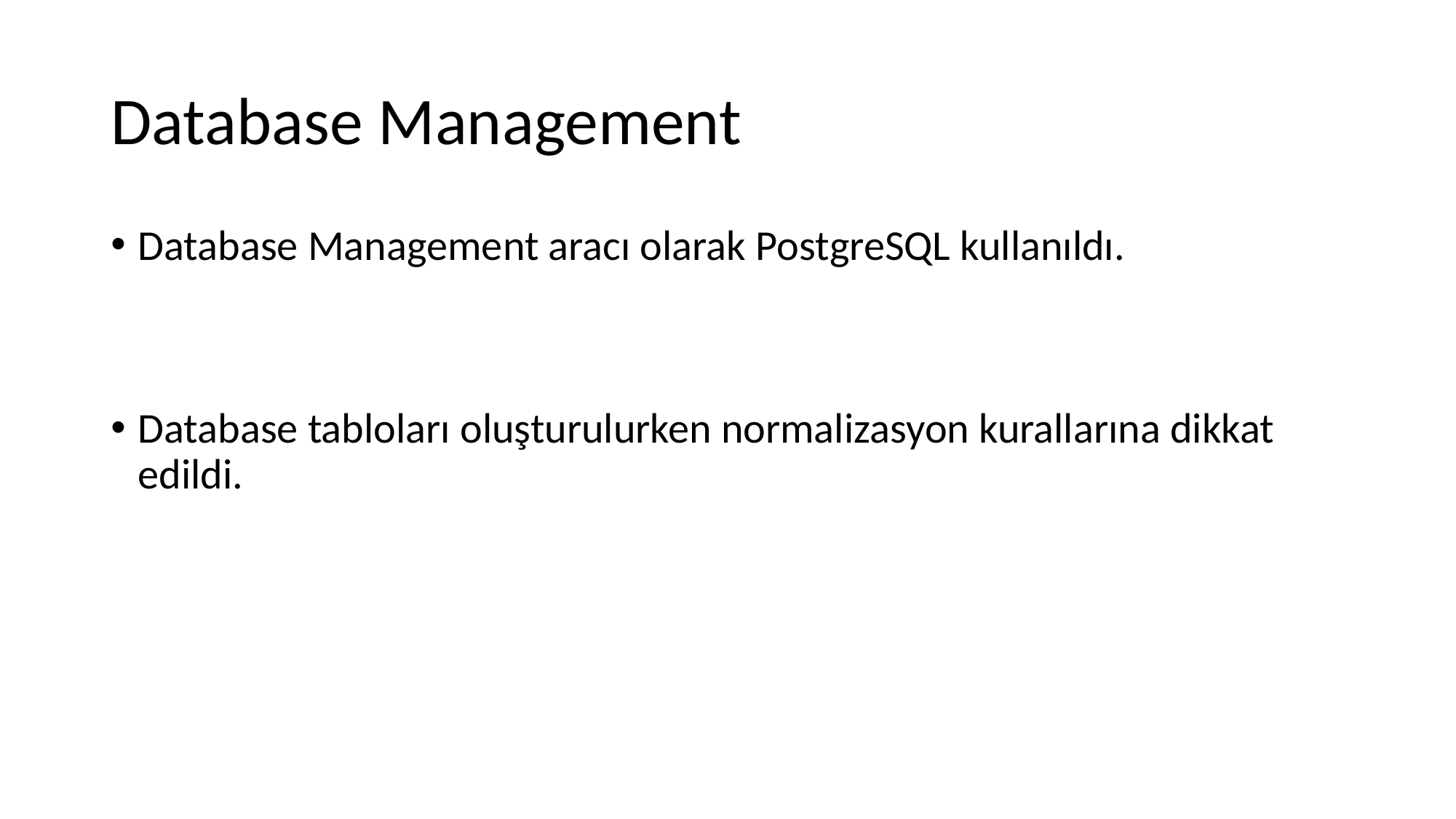

# Database Management
Database Management aracı olarak PostgreSQL kullanıldı.

Database tabloları oluşturulurken normalizasyon kurallarına dikkat edildi.